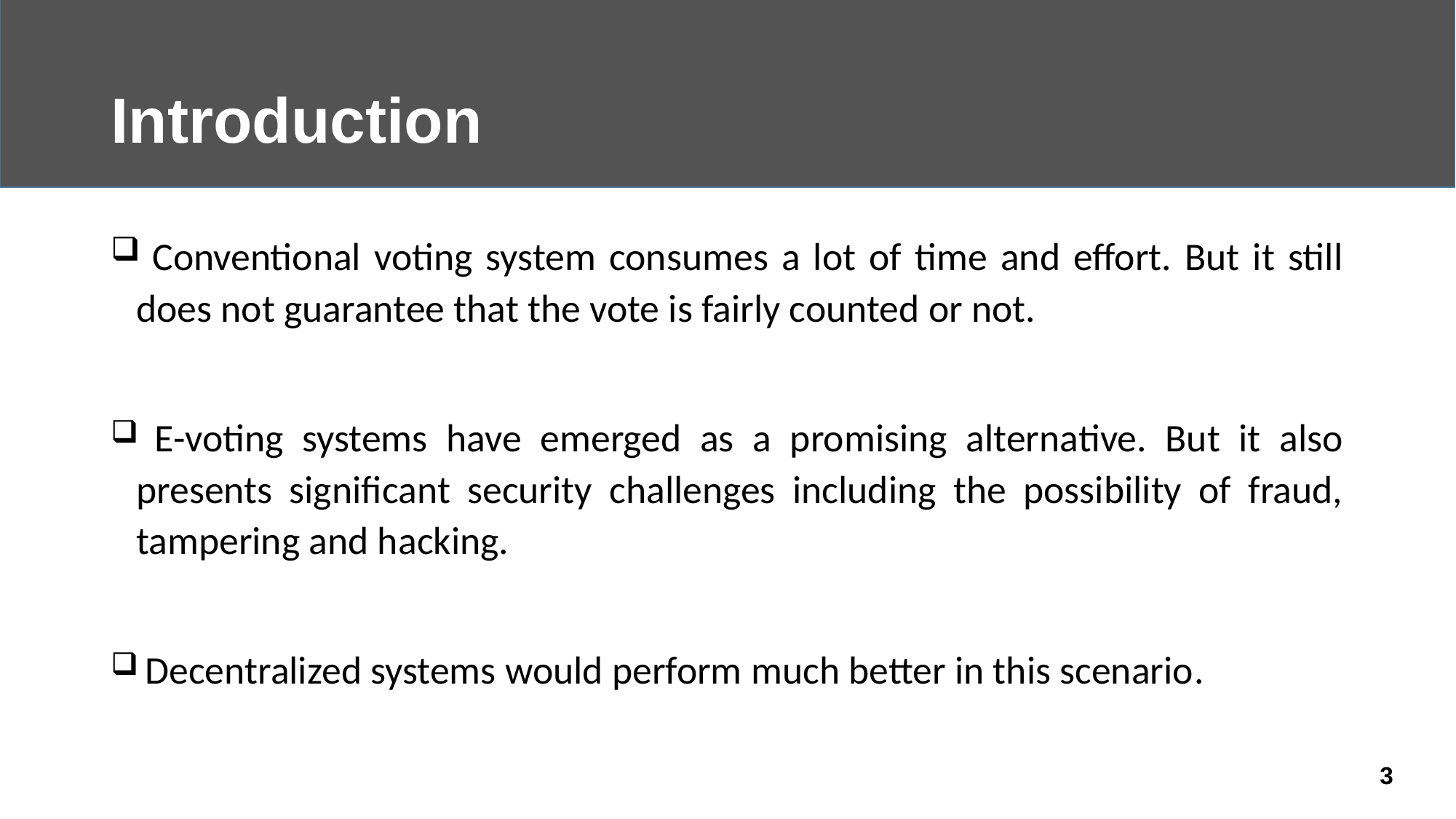

# Introduction
 Conventional voting system consumes a lot of time and effort. But it still does not guarantee that the vote is fairly counted or not.

 E-voting systems have emerged as a promising alternative. But it also presents significant security challenges including the possibility of fraud, tampering and hacking.

 Decentralized systems would perform much better in this scenario.

3